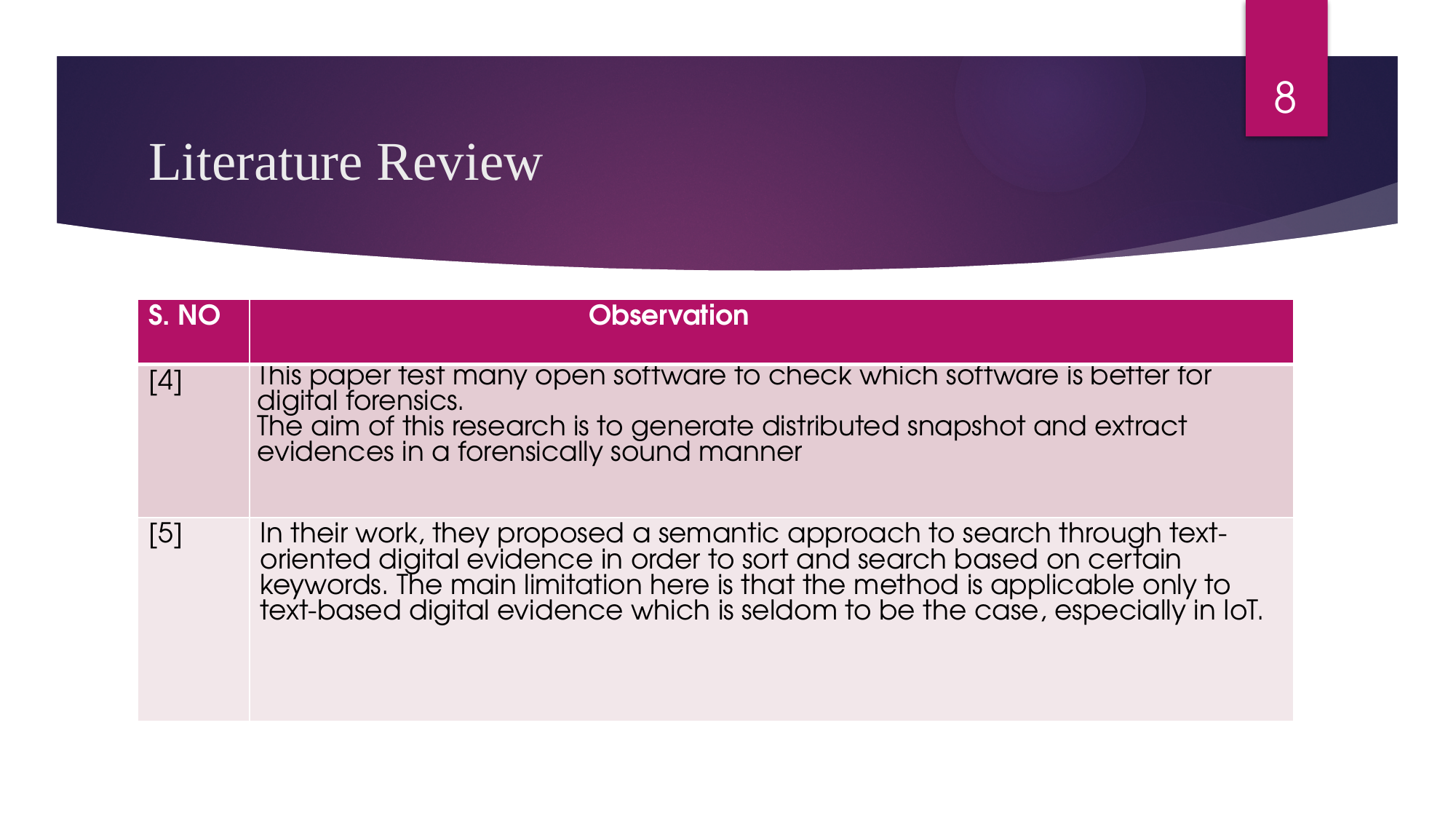

8
# Literature Review
| S. NO | Observation |
| --- | --- |
| [4] | This paper test many open software to check which software is better for digital forensics. The aim of this research is to generate distributed snapshot and extract evidences in a forensically sound manner |
| [5] | In their work, they proposed a semantic approach to search through text-oriented digital evidence in order to sort and search based on certain keywords. The main limitation here is that the method is applicable only to text-based digital evidence which is seldom to be the case, especially in IoT. |